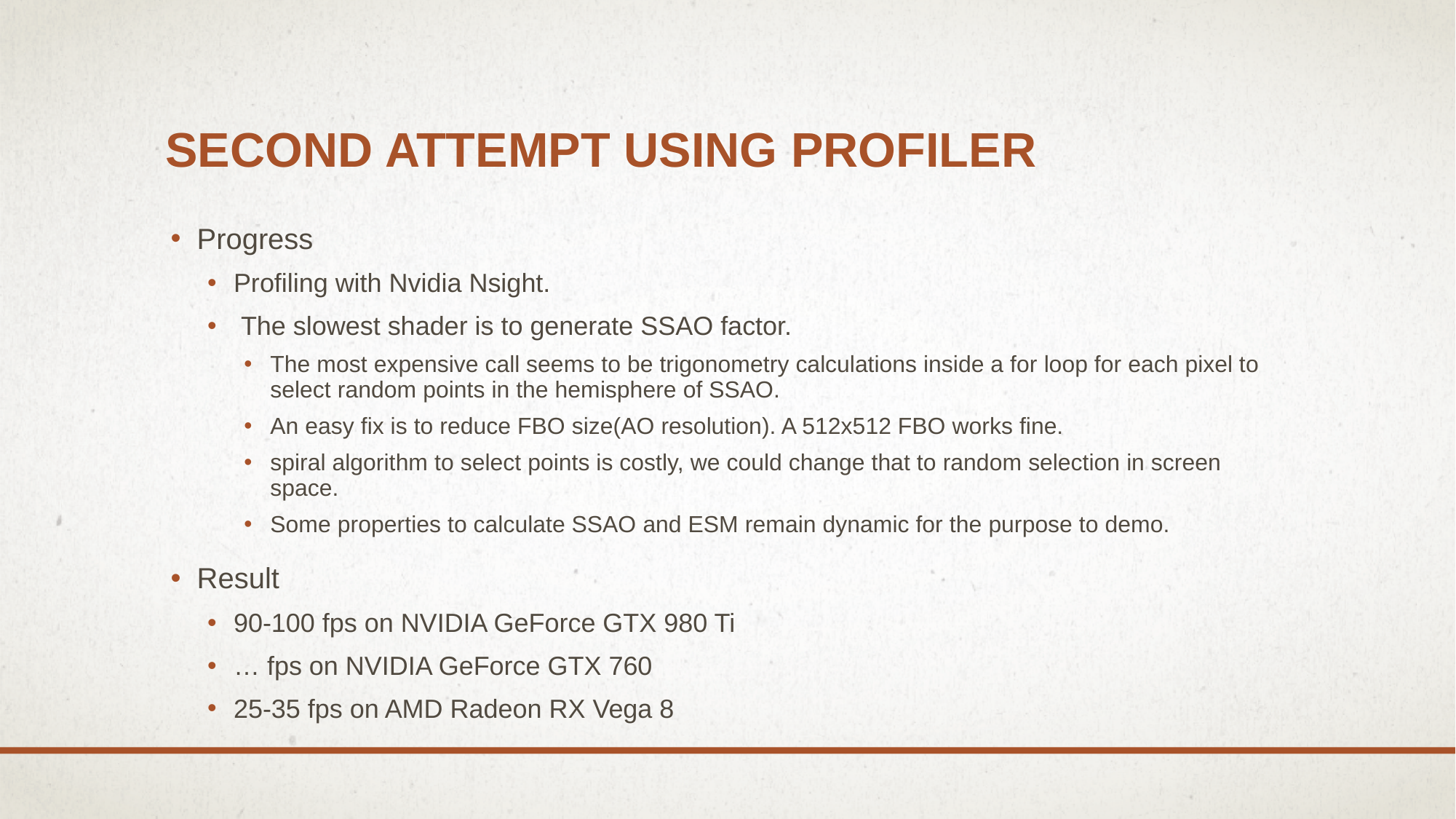

# Second attempt using profiler
Progress
Profiling with Nvidia Nsight.
 The slowest shader is to generate SSAO factor.
The most expensive call seems to be trigonometry calculations inside a for loop for each pixel to select random points in the hemisphere of SSAO.
An easy fix is to reduce FBO size(AO resolution). A 512x512 FBO works fine.
spiral algorithm to select points is costly, we could change that to random selection in screen space.
Some properties to calculate SSAO and ESM remain dynamic for the purpose to demo.
Result
90-100 fps on NVIDIA GeForce GTX 980 Ti
… fps on NVIDIA GeForce GTX 760
25-35 fps on AMD Radeon RX Vega 8